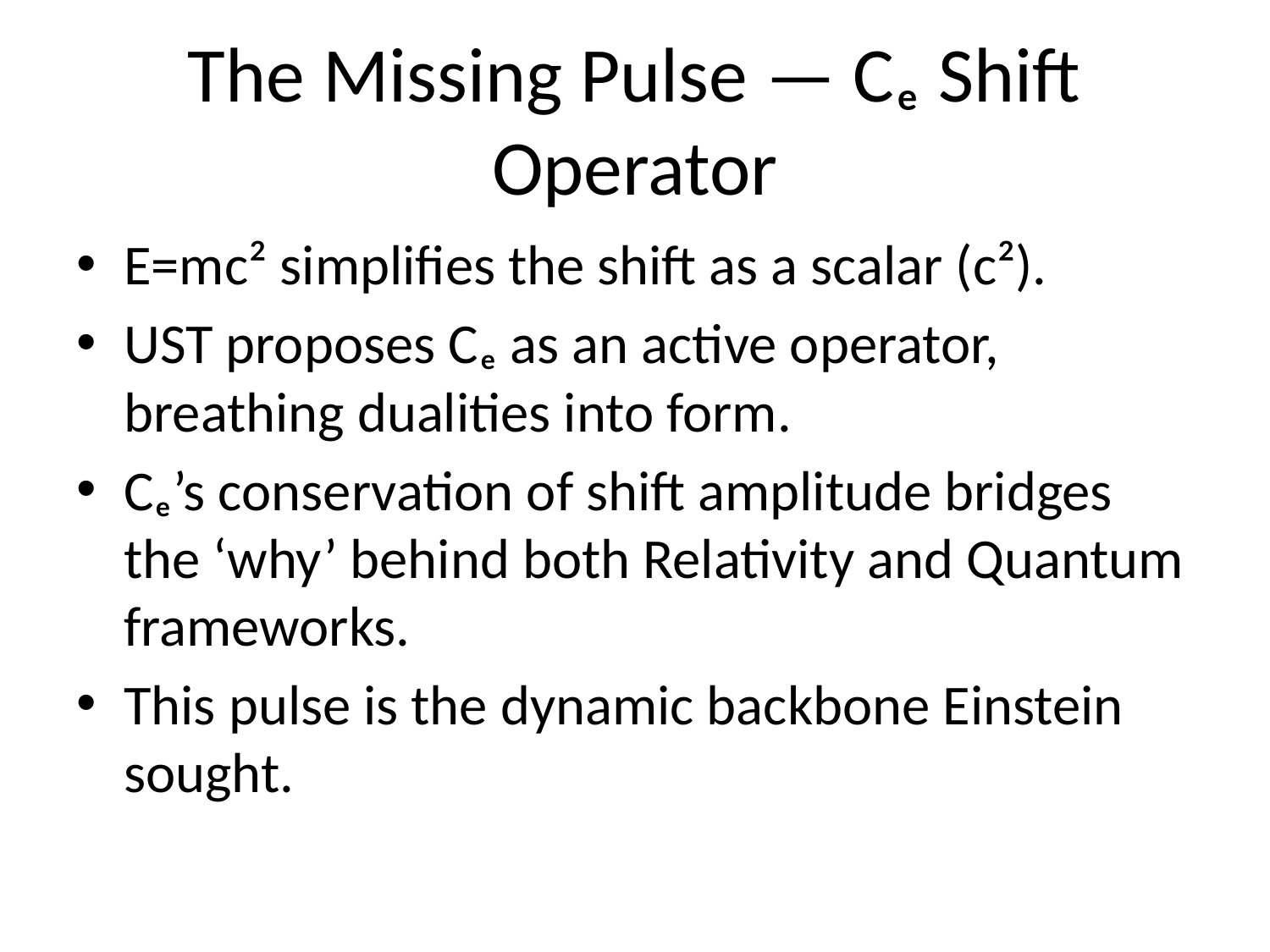

# The Missing Pulse — Cₑ Shift Operator
E=mc² simplifies the shift as a scalar (c²).
UST proposes Cₑ as an active operator, breathing dualities into form.
Cₑ’s conservation of shift amplitude bridges the ‘why’ behind both Relativity and Quantum frameworks.
This pulse is the dynamic backbone Einstein sought.